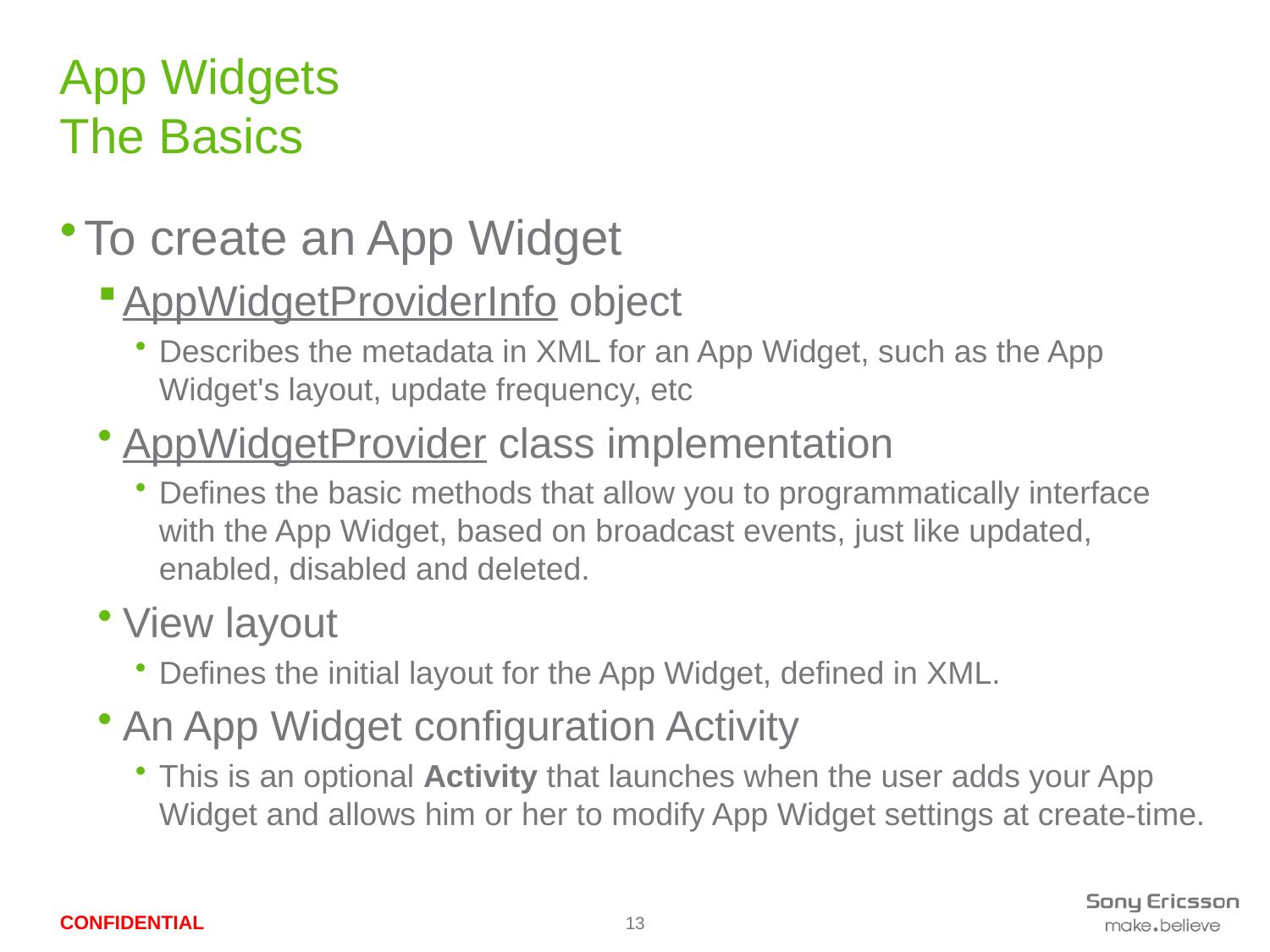

# App Widgets The Basics
To create an App Widget
AppWidgetProviderInfo object
Describes the metadata in XML for an App Widget, such as the App Widget's layout, update frequency, etc
AppWidgetProvider class implementation
Defines the basic methods that allow you to programmatically interface with the App Widget, based on broadcast events, just like updated, enabled, disabled and deleted.
View layout
Defines the initial layout for the App Widget, defined in XML.
An App Widget configuration Activity
This is an optional Activity that launches when the user adds your App Widget and allows him or her to modify App Widget settings at create-time.